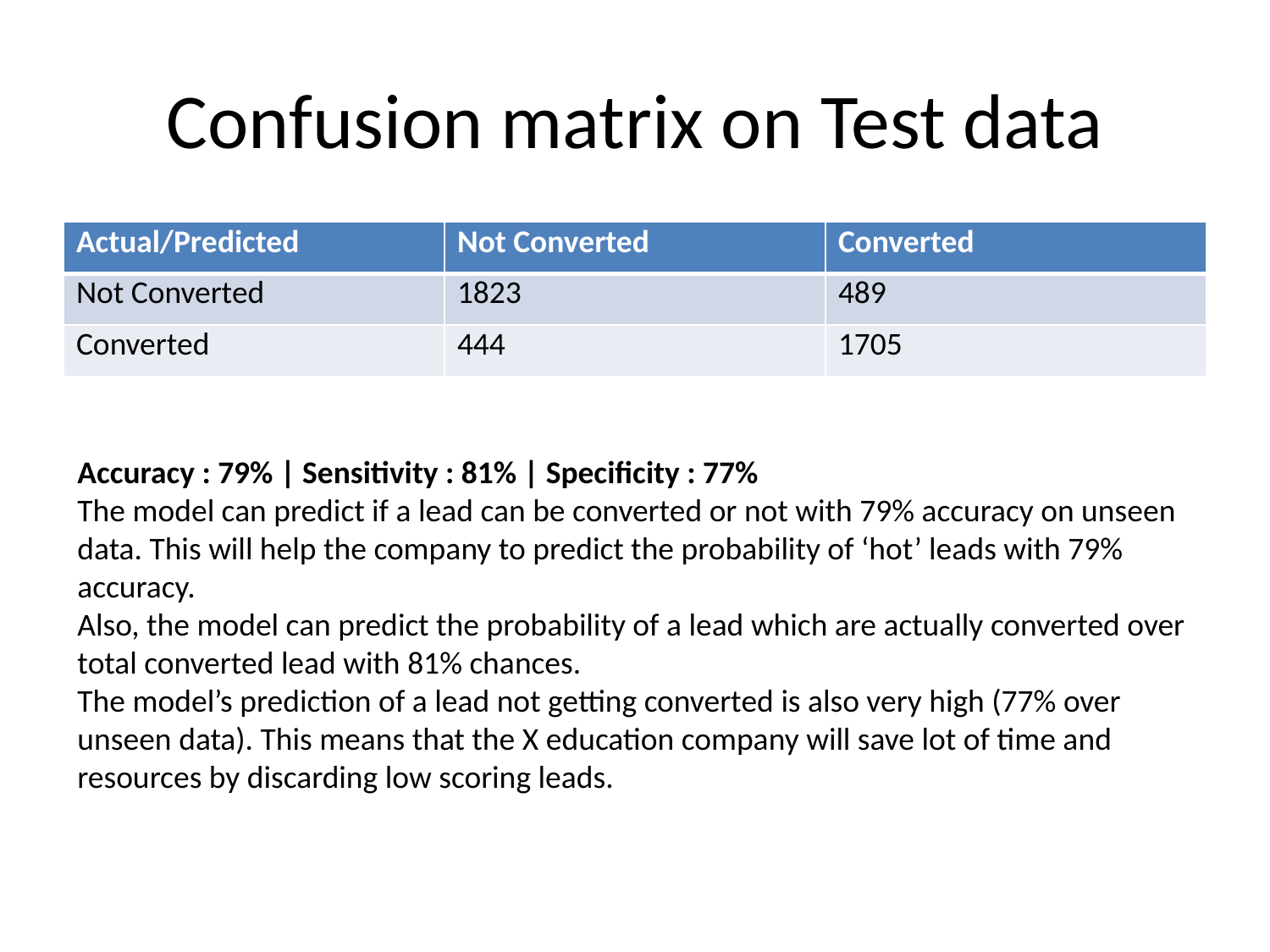

# Confusion matrix on Test data
| Actual/Predicted | Not Converted | Converted |
| --- | --- | --- |
| Not Converted | 1823 | 489 |
| Converted | 444 | 1705 |
Accuracy : 79% | Sensitivity : 81% | Specificity : 77%
The model can predict if a lead can be converted or not with 79% accuracy on unseen data. This will help the company to predict the probability of ‘hot’ leads with 79% accuracy.
Also, the model can predict the probability of a lead which are actually converted over total converted lead with 81% chances.
The model’s prediction of a lead not getting converted is also very high (77% over unseen data). This means that the X education company will save lot of time and resources by discarding low scoring leads.